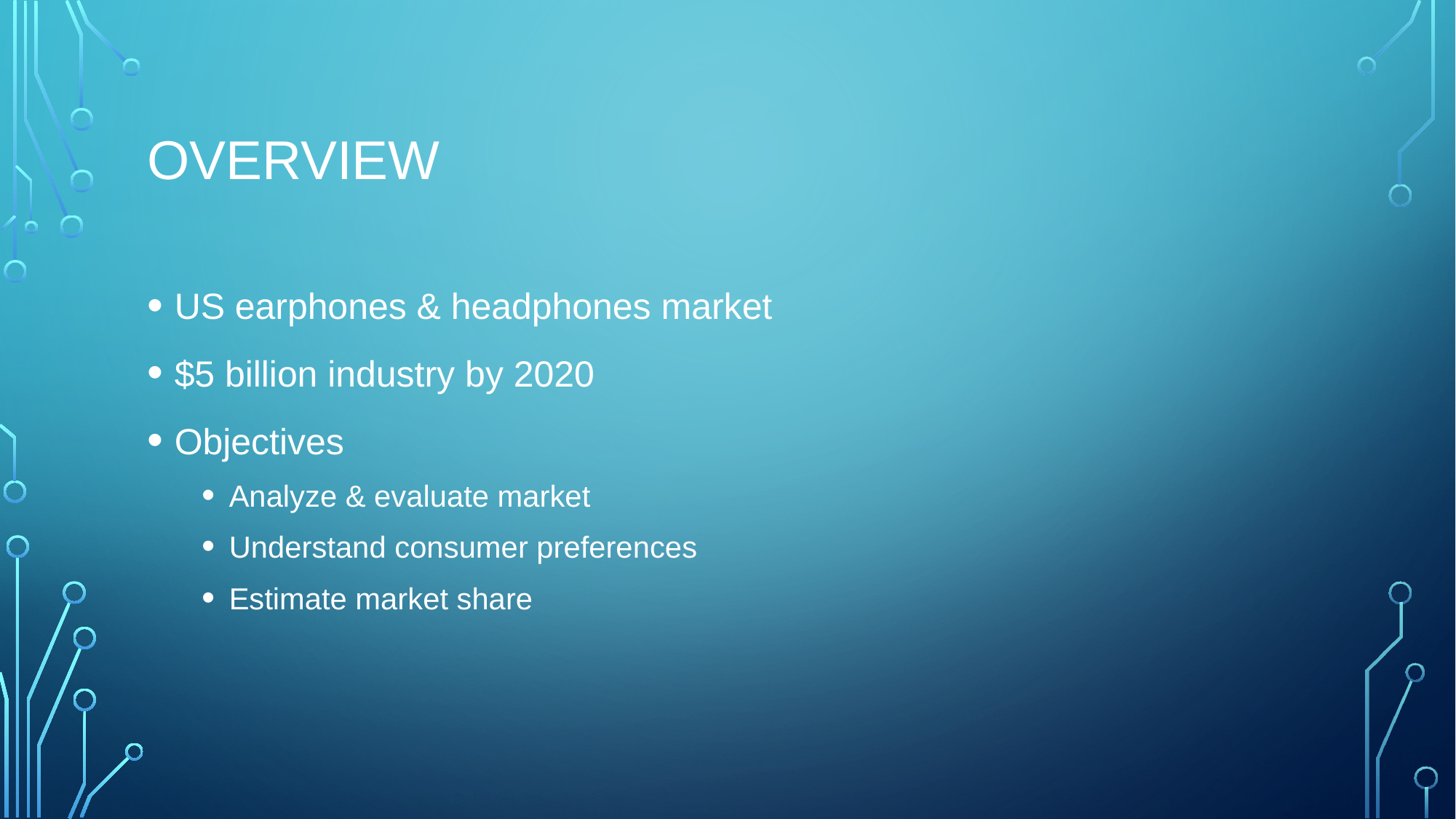

# Overview
US earphones & headphones market
$5 billion industry by 2020
Objectives
Analyze & evaluate market
Understand consumer preferences
Estimate market share